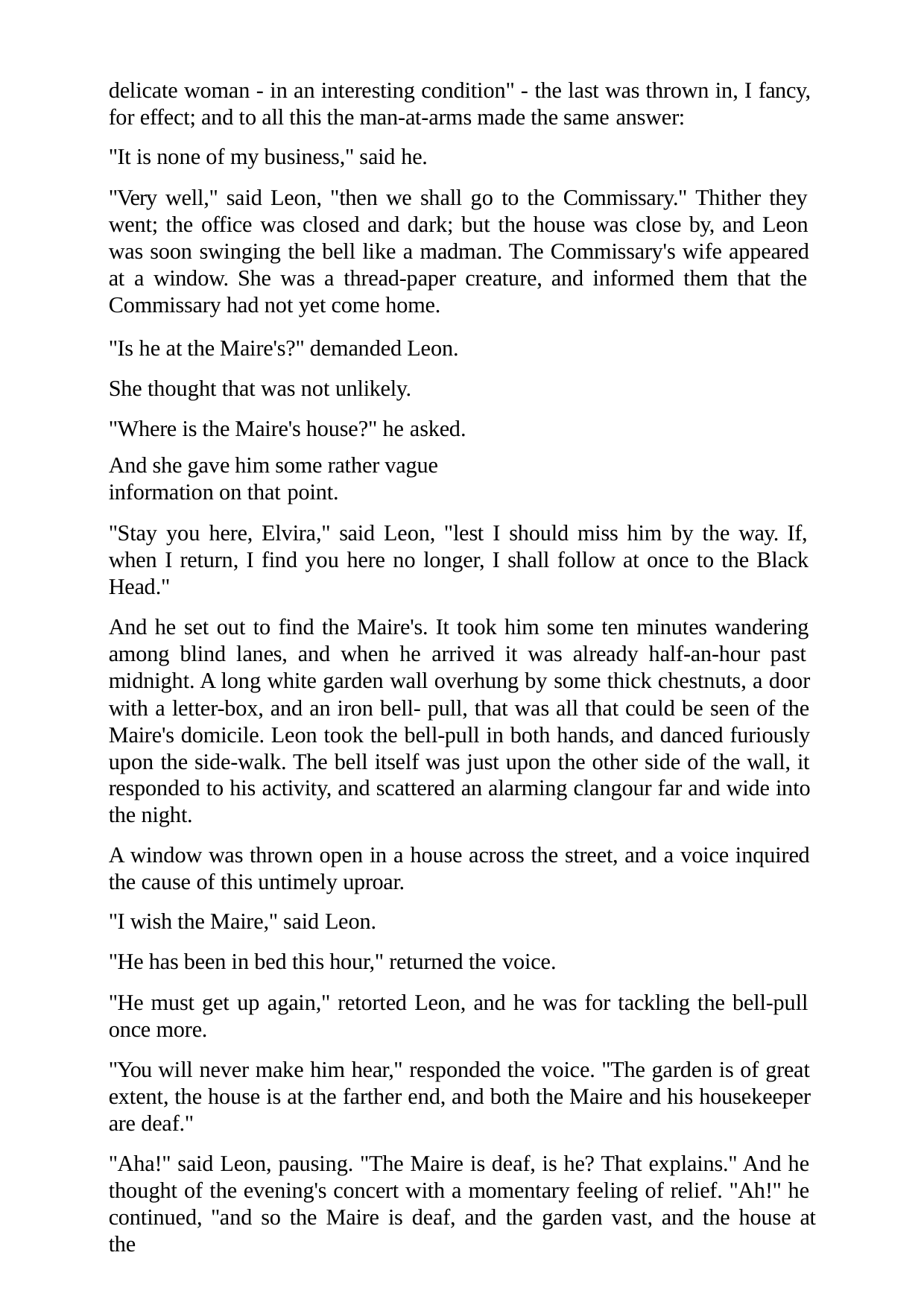

delicate woman - in an interesting condition" - the last was thrown in, I fancy,  for effect; and to all this the man-at-arms made the same answer:
"It is none of my business," said he.
"Very well," said Leon, "then we shall go to the Commissary." Thither they  went; the office was closed and dark; but the house was close by, and Leon  was soon swinging the bell like a madman. The Commissary's wife appeared  at a window. She was a thread-paper creature, and informed them that the  Commissary had not yet come home.
"Is he at the Maire's?" demanded Leon.  She thought that was not unlikely.  "Where is the Maire's house?" he asked.
And she gave him some rather vague information on that point.
"Stay you here, Elvira," said Leon, "lest I should miss him by the way. If,  when I return, I find you here no longer, I shall follow at once to the Black  Head."
And he set out to find the Maire's. It took him some ten minutes wandering  among blind lanes, and when he arrived it was already half-an-hour past  midnight. A long white garden wall overhung by some thick chestnuts, a door  with a letter-box, and an iron bell- pull, that was all that could be seen of the  Maire's domicile. Leon took the bell-pull in both hands, and danced furiously  upon the side-walk. The bell itself was just upon the other side of the wall, it  responded to his activity, and scattered an alarming clangour far and wide into  the night.
A window was thrown open in a house across the street, and a voice inquired  the cause of this untimely uproar.
"I wish the Maire," said Leon.
"He has been in bed this hour," returned the voice.
"He must get up again," retorted Leon, and he was for tackling the bell-pull  once more.
"You will never make him hear," responded the voice. "The garden is of great  extent, the house is at the farther end, and both the Maire and his housekeeper  are deaf."
"Aha!" said Leon, pausing. "The Maire is deaf, is he? That explains." And he  thought of the evening's concert with a momentary feeling of relief. "Ah!" he  continued, "and so the Maire is deaf, and the garden vast, and the house at the